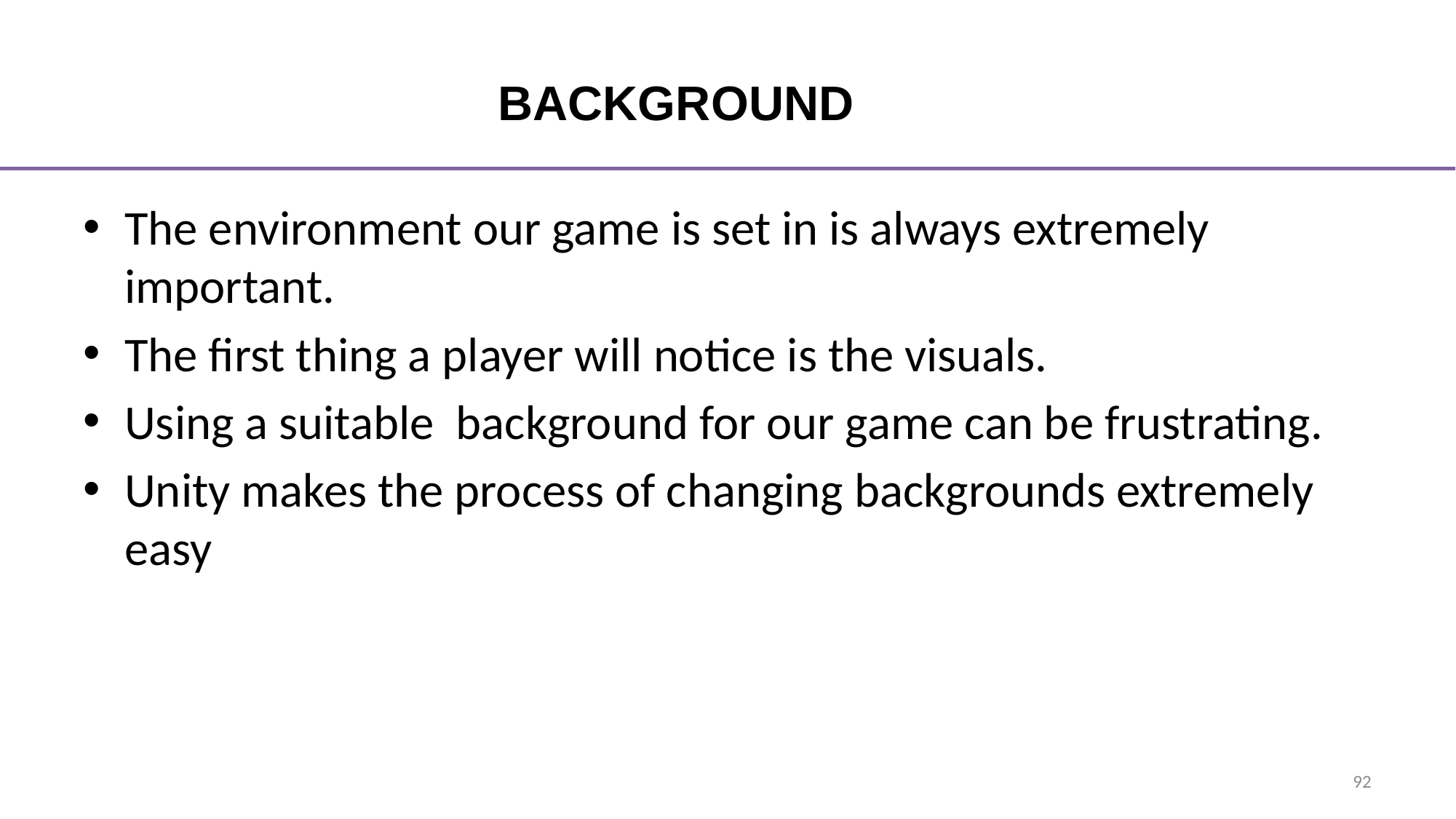

# Background
The environment our game is set in is always extremely important.
The first thing a player will notice is the visuals.
Using a suitable  background for our game can be frustrating.
Unity makes the process of changing backgrounds extremely easy
92